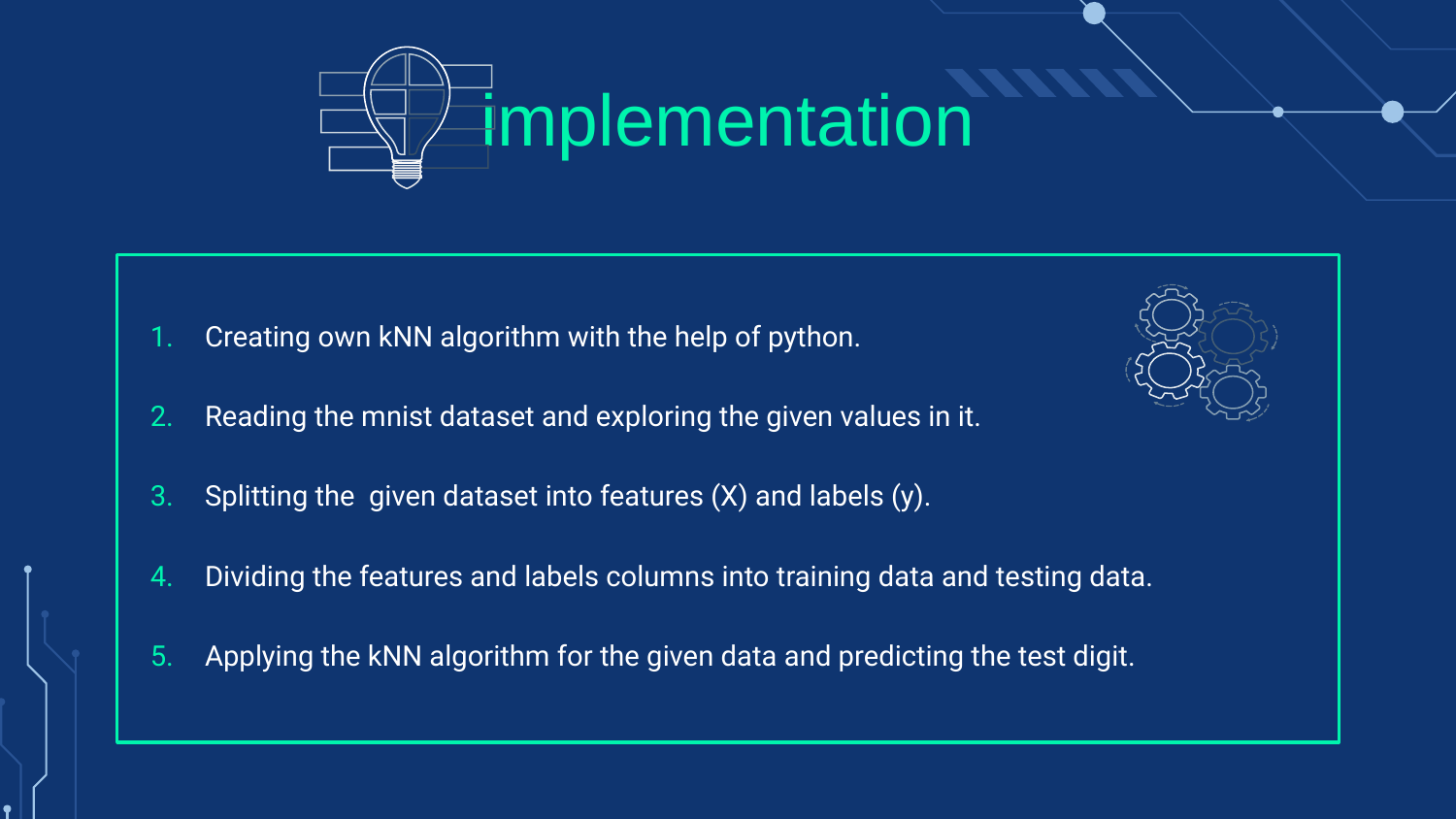

# implementation

Creating own kNN algorithm with the help of python.
Reading the mnist dataset and exploring the given values in it.
Splitting the  given dataset into features (X) and labels (y).
Dividing the features and labels columns into training data and testing data.
Applying the kNN algorithm for the given data and predicting the test digit.